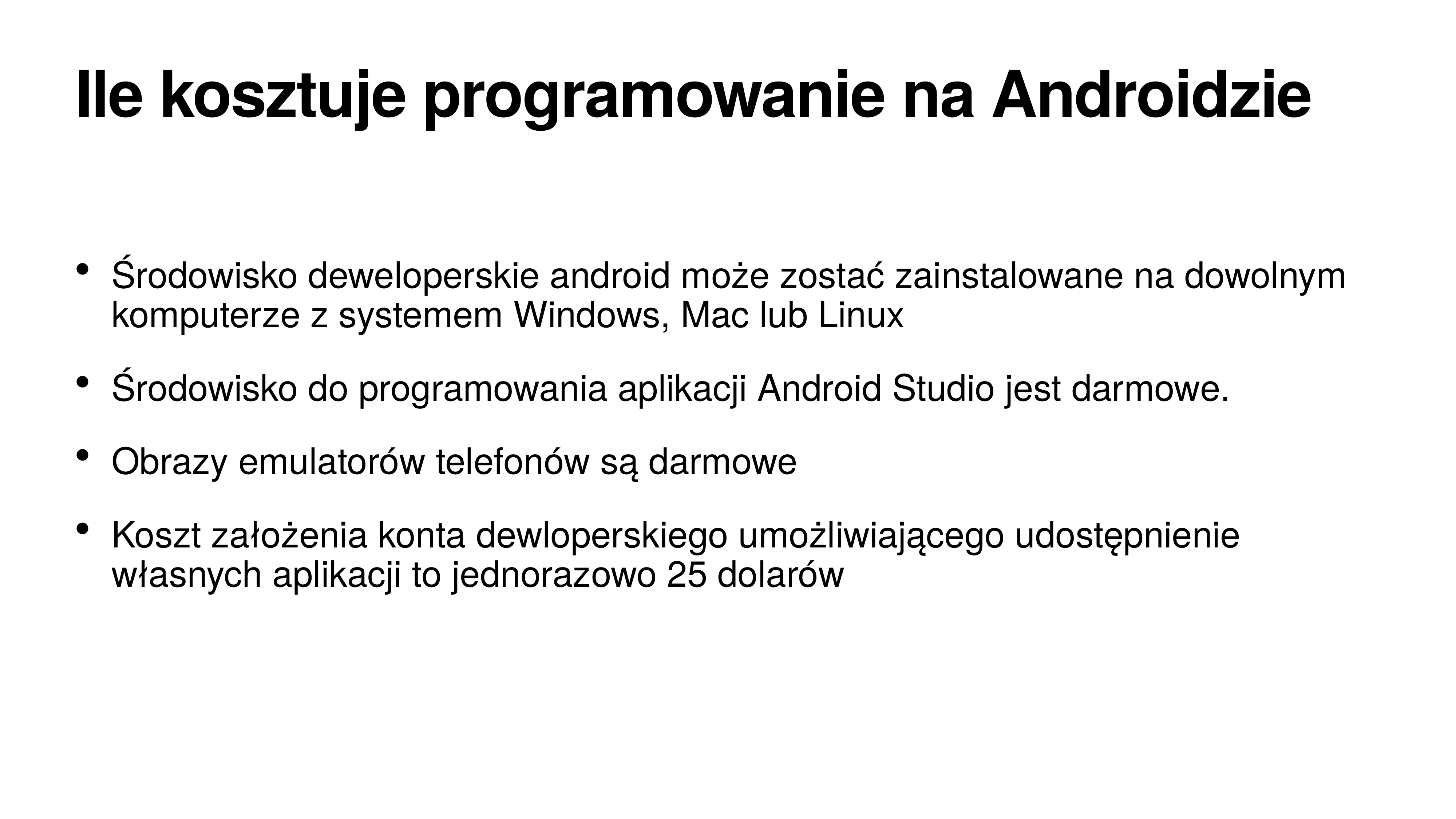

# Ile kosztuje programowanie na Androidzie

Środowisko deweloperskie android może zostać zainstalowane na dowolnym komputerze z systemem Windows, Mac lub Linux
Środowisko do programowania aplikacji Android Studio jest darmowe.
Obrazy emulatorów telefonów są darmowe
Koszt założenia konta dewloperskiego umożliwiającego udostępnienie własnych aplikacji to jednorazowo 25 dolarów